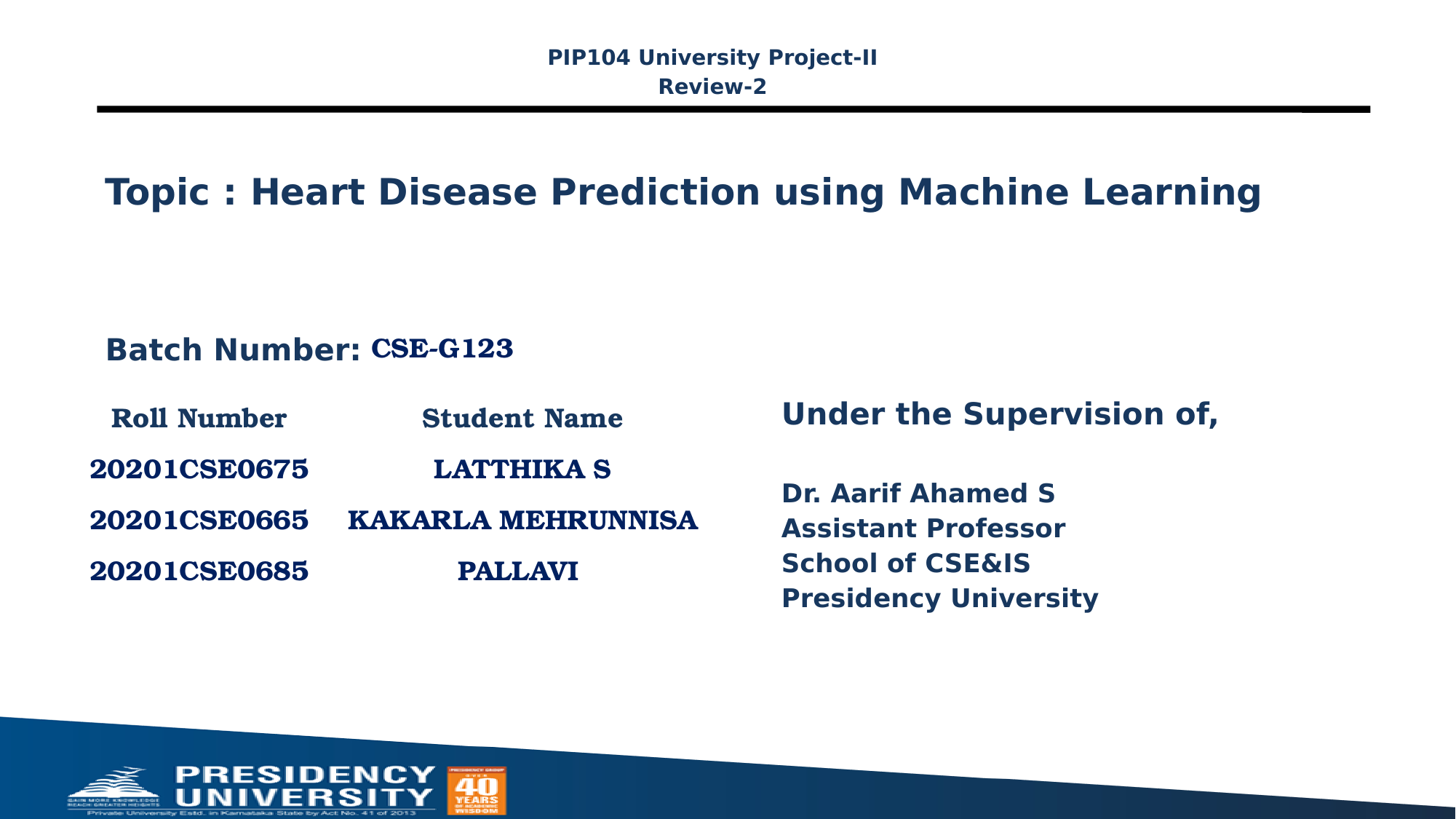

PIP104 University Project-II
Review-2
# Topic : Heart Disease Prediction using Machine Learning
CSE-G123
Batch Number:

Under the Supervision of,

Dr. Aarif Ahamed S
Assistant Professor
School of CSE&IS
Presidency University

| Roll Number | Student Name |
| --- | --- |
| 20201CSE0675 | LATTHIKA S |
| 20201CSE0665 | KAKARLA MEHRUNNISA |
| 20201CSE0685 | PALLAVI |
|  |  |
|  |  |